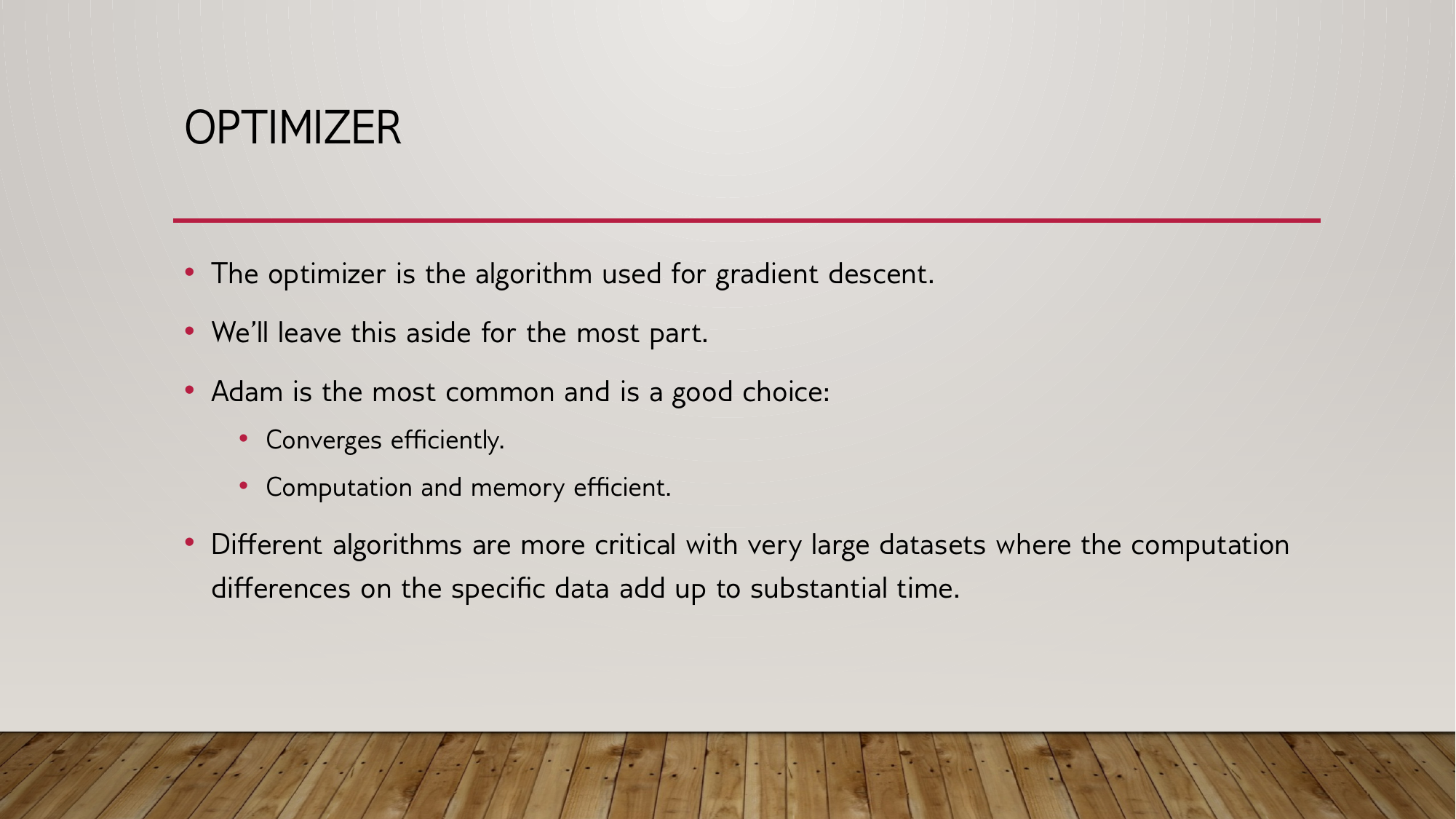

# Optimizer
The optimizer is the algorithm used for gradient descent.
We’ll leave this aside for the most part.
Adam is the most common and is a good choice:
Converges efficiently.
Computation and memory efficient.
Different algorithms are more critical with very large datasets where the computation differences on the specific data add up to substantial time.